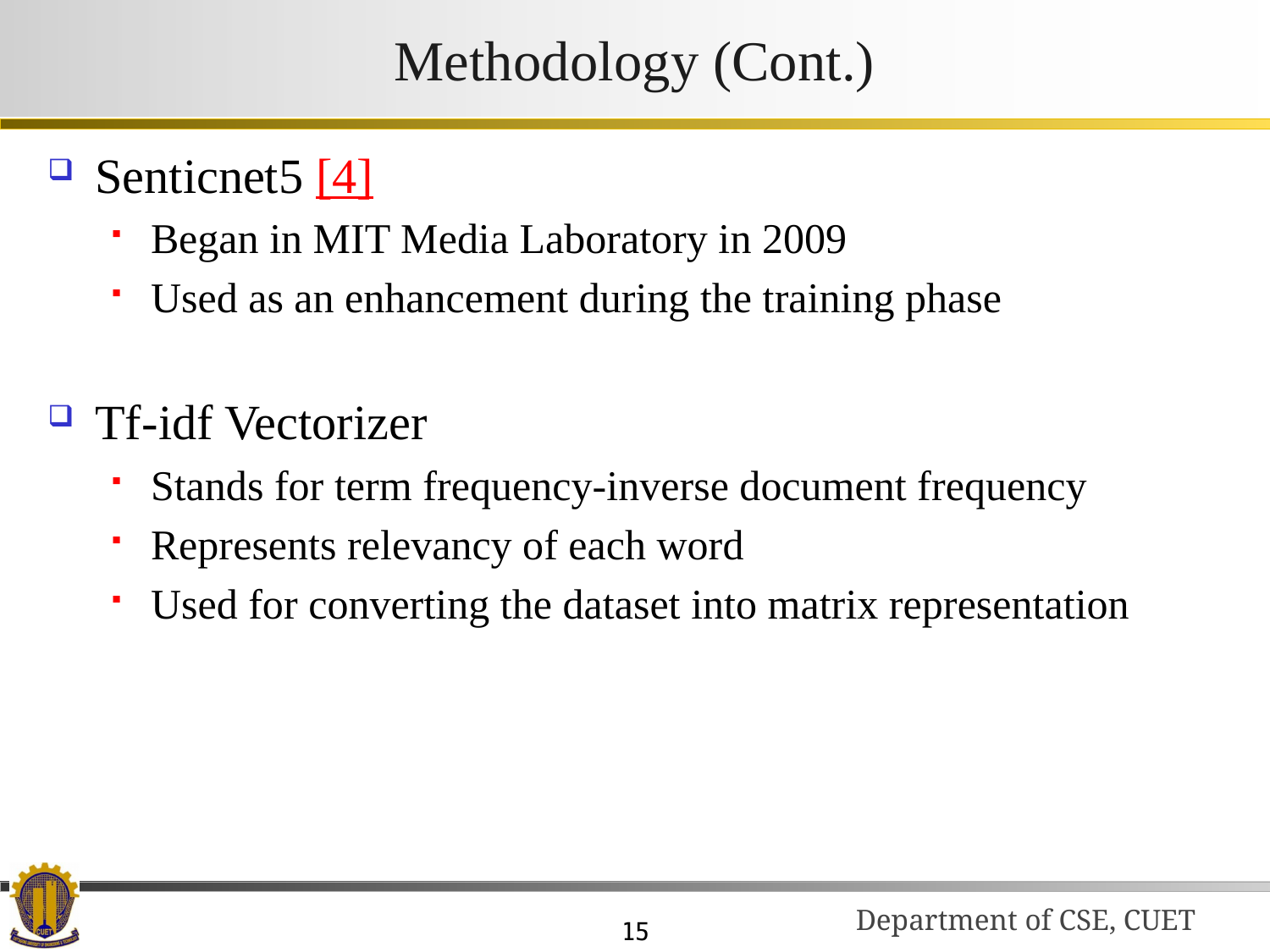

# Methodology (Cont.)
Senticnet5 [4]
Began in MIT Media Laboratory in 2009
Used as an enhancement during the training phase

Tf-idf Vectorizer
Stands for term frequency-inverse document frequency
Represents relevancy of each word
Used for converting the dataset into matrix representation